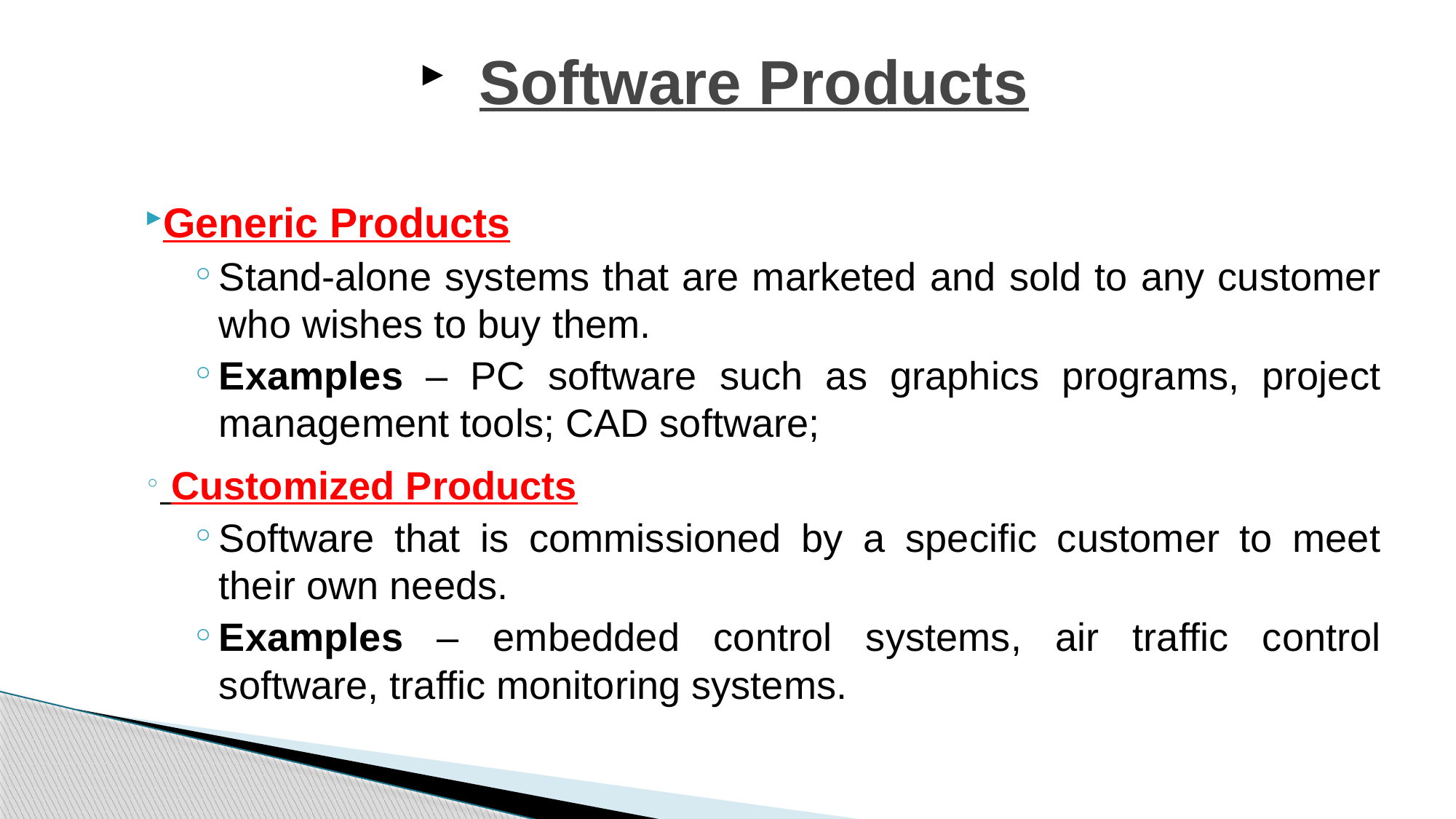

# Software Products
Generic Products
Stand-alone systems that are marketed and sold to any customer who wishes to buy them.
Examples – PC software such as graphics programs, project management tools; CAD software;
 Customized Products
Software that is commissioned by a specific customer to meet their own needs.
Examples – embedded control systems, air traffic control software, traffic monitoring systems.